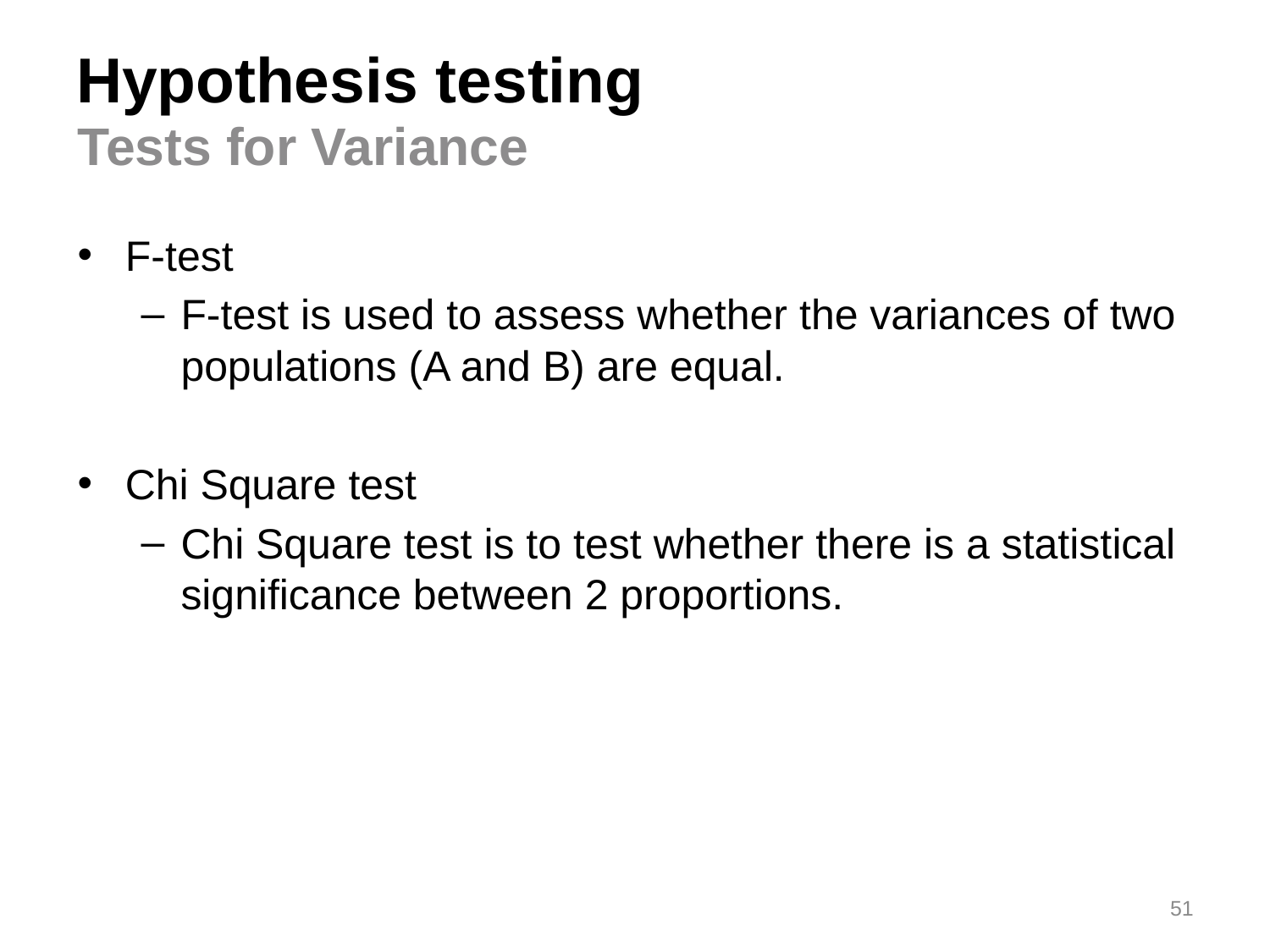

# Hypothesis testing
Tests for Variance
F-test
F-test is used to assess whether the variances of two populations (A and B) are equal.

Chi Square test
Chi Square test is to test whether there is a statistical significance between 2 proportions.

51